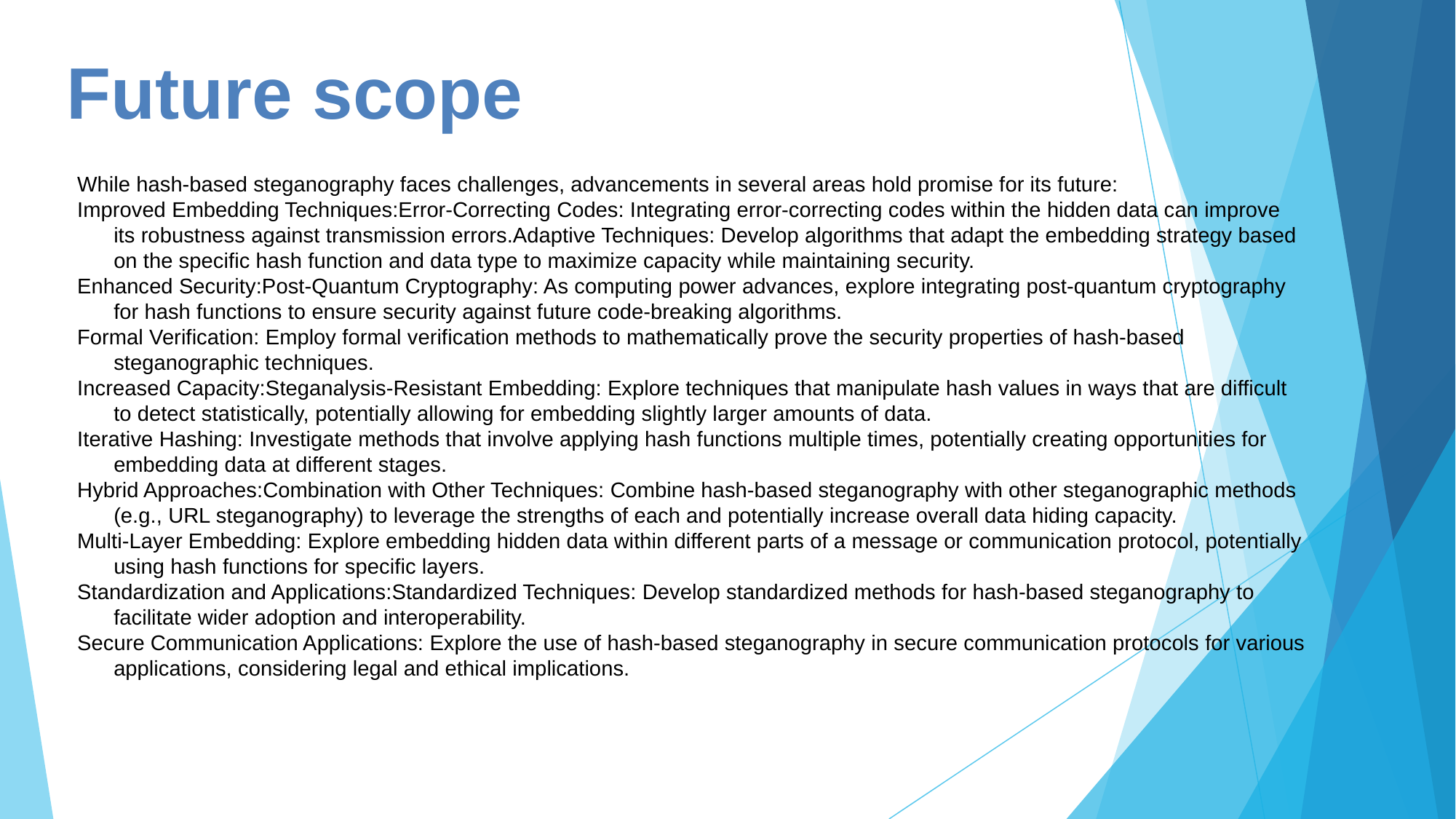

# Future scope
While hash-based steganography faces challenges, advancements in several areas hold promise for its future:
Improved Embedding Techniques:Error-Correcting Codes: Integrating error-correcting codes within the hidden data can improve its robustness against transmission errors.Adaptive Techniques: Develop algorithms that adapt the embedding strategy based on the specific hash function and data type to maximize capacity while maintaining security.
Enhanced Security:Post-Quantum Cryptography: As computing power advances, explore integrating post-quantum cryptography for hash functions to ensure security against future code-breaking algorithms.
Formal Verification: Employ formal verification methods to mathematically prove the security properties of hash-based steganographic techniques.
Increased Capacity:Steganalysis-Resistant Embedding: Explore techniques that manipulate hash values in ways that are difficult to detect statistically, potentially allowing for embedding slightly larger amounts of data.
Iterative Hashing: Investigate methods that involve applying hash functions multiple times, potentially creating opportunities for embedding data at different stages.
Hybrid Approaches:Combination with Other Techniques: Combine hash-based steganography with other steganographic methods (e.g., URL steganography) to leverage the strengths of each and potentially increase overall data hiding capacity.
Multi-Layer Embedding: Explore embedding hidden data within different parts of a message or communication protocol, potentially using hash functions for specific layers.
Standardization and Applications:Standardized Techniques: Develop standardized methods for hash-based steganography to facilitate wider adoption and interoperability.
Secure Communication Applications: Explore the use of hash-based steganography in secure communication protocols for various applications, considering legal and ethical implications.